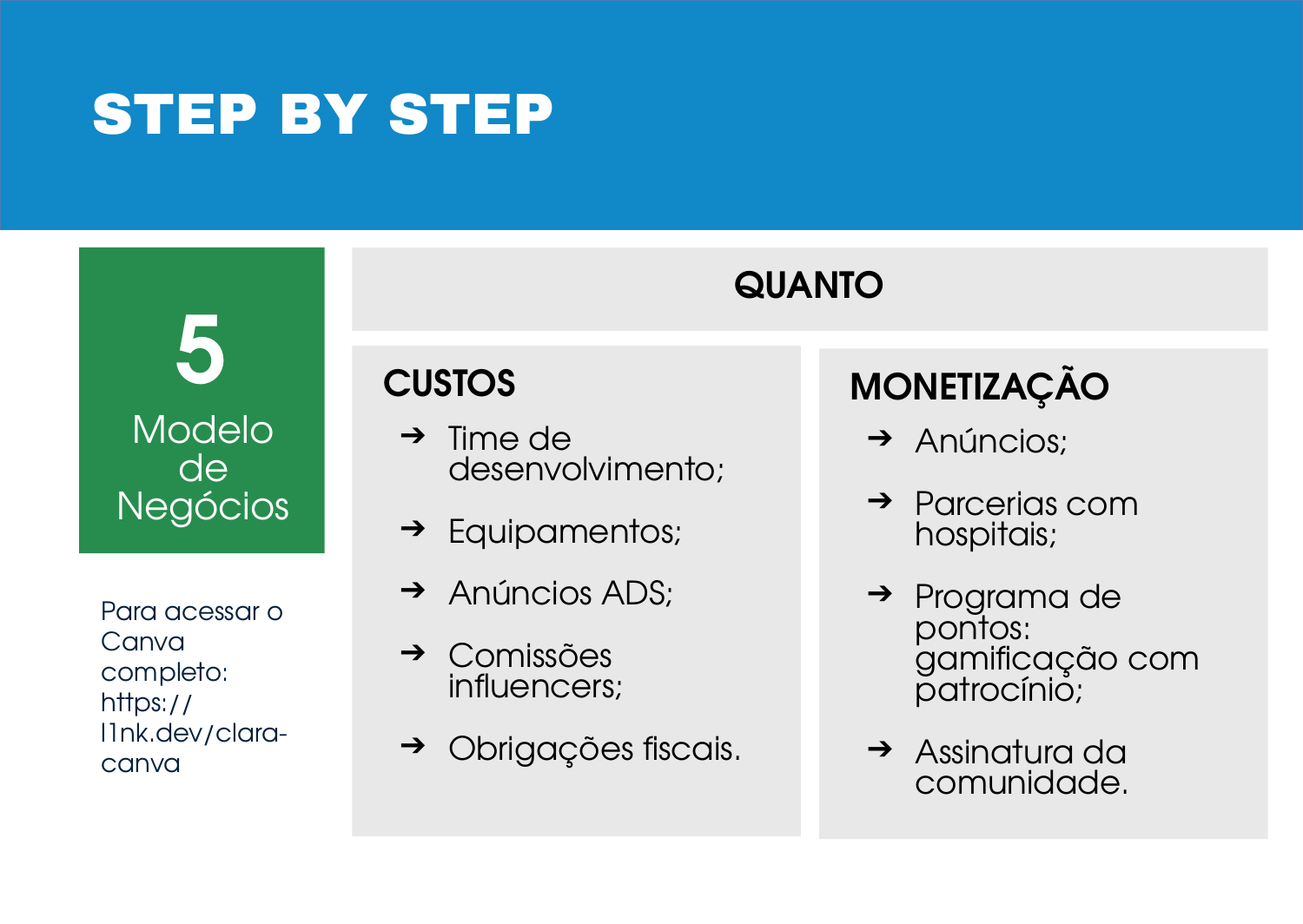

STEP BY STEP
ROTEIRO DO PITCH

QUANTO
5

CUSTOS
MONETIZAÇÃO
6
Modelo de Negócios
Time de desenvolvimento;

Equipamentos;

Anúncios ADS;

Comissões influencers;

Obrigações fiscais.
Anúncios;

Parcerias com hospitais;

Programa de pontos: gamificação com patrocínio;

Assinatura da comunidade.
Para acessar o Canva completo:
https://l1nk.dev/clara-canva